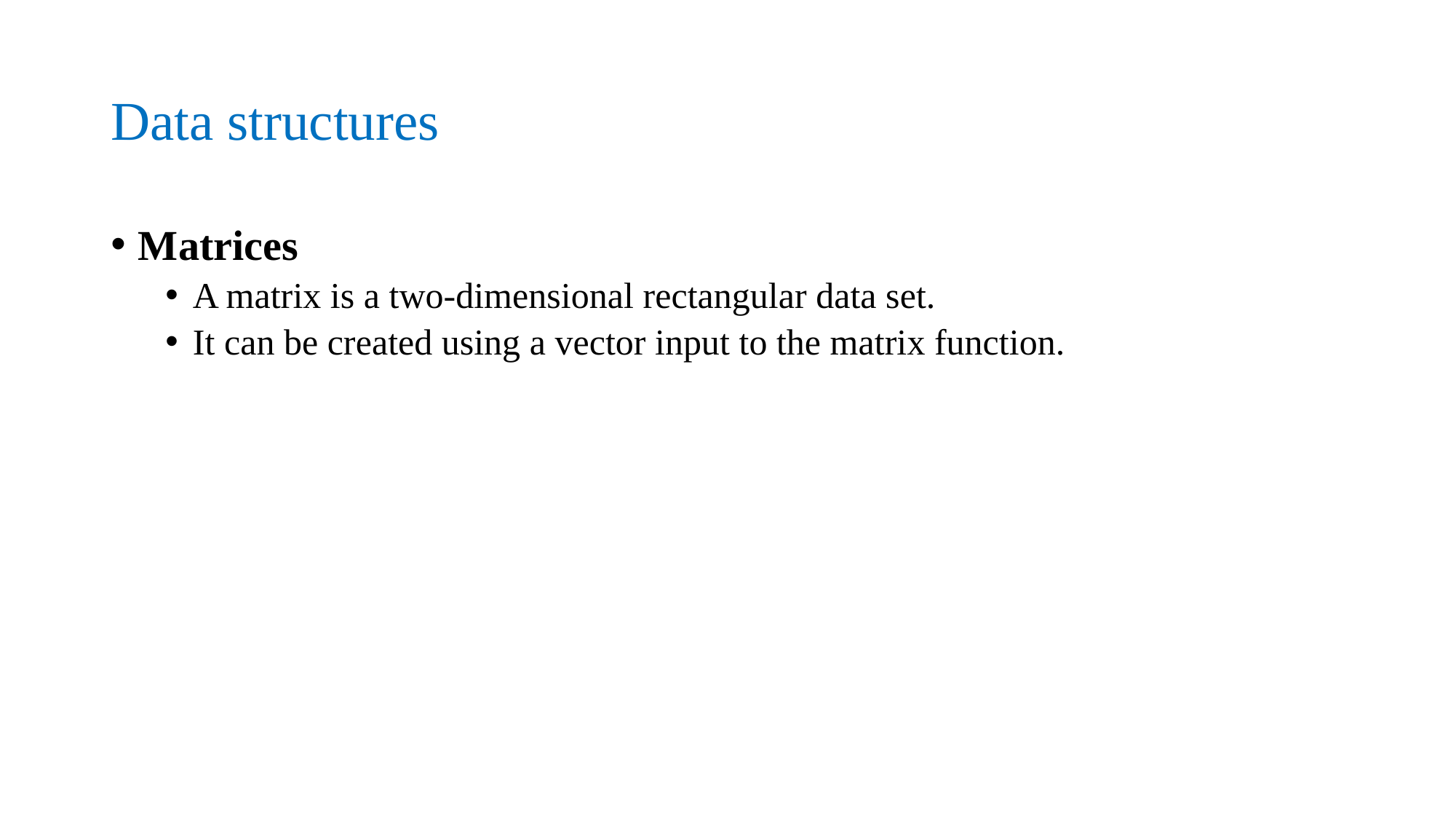

# Data structures
Matrices
A matrix is a two-dimensional rectangular data set.
It can be created using a vector input to the matrix function.